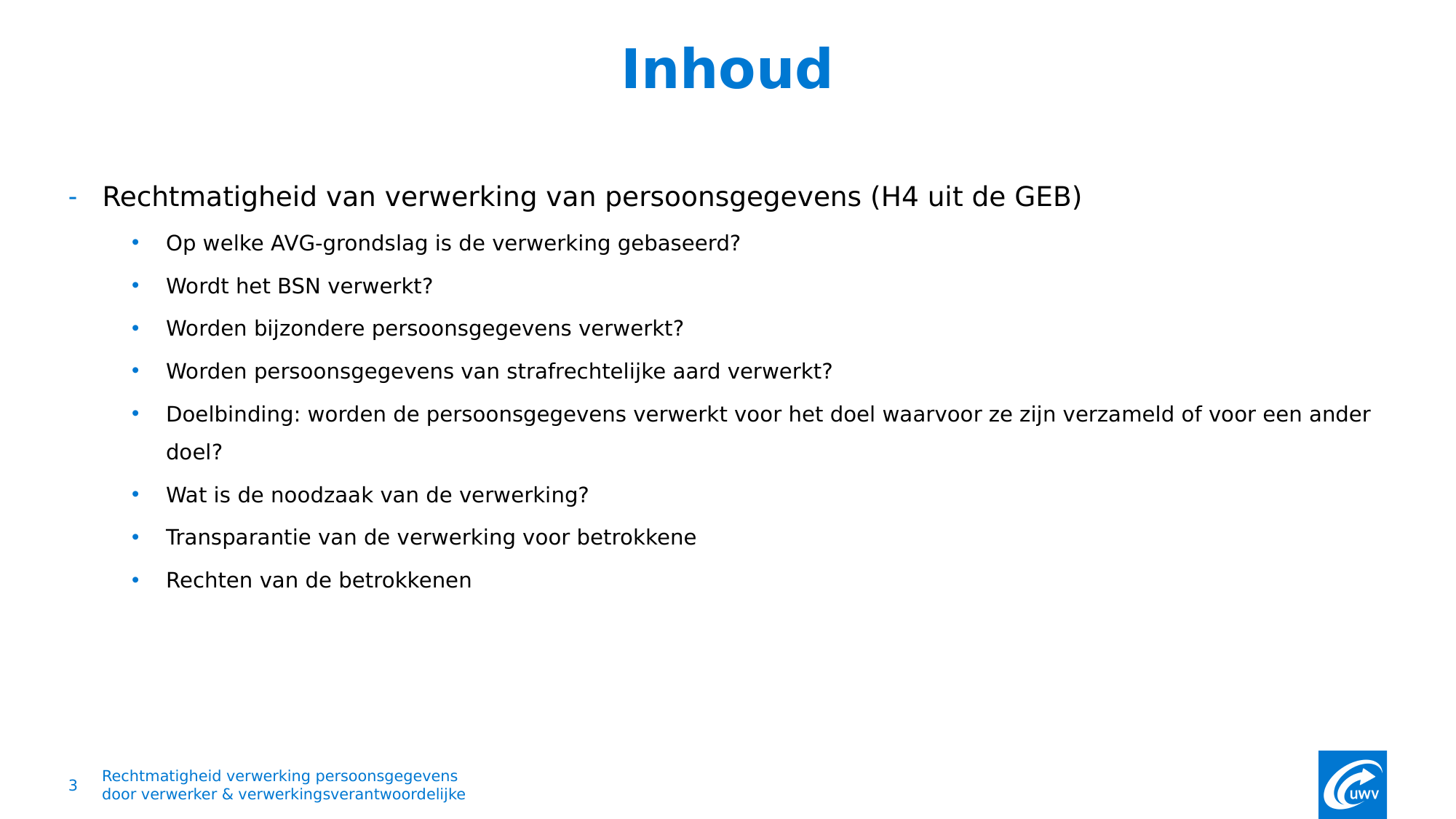

# Inhoud

Rechtmatigheid van verwerking van persoonsgegevens (H4 uit de GEB)
Op welke AVG-grondslag is de verwerking gebaseerd?
Wordt het BSN verwerkt?
Worden bijzondere persoonsgegevens verwerkt?
Worden persoonsgegevens van strafrechtelijke aard verwerkt?
Doelbinding: worden de persoonsgegevens verwerkt voor het doel waarvoor ze zijn verzameld of voor een ander doel?
Wat is de noodzaak van de verwerking?
Transparantie van de verwerking voor betrokkene
Rechten van de betrokkenen

3
Rechtmatigheid verwerking persoonsgegevens
door verwerker & verwerkingsverantwoordelijke